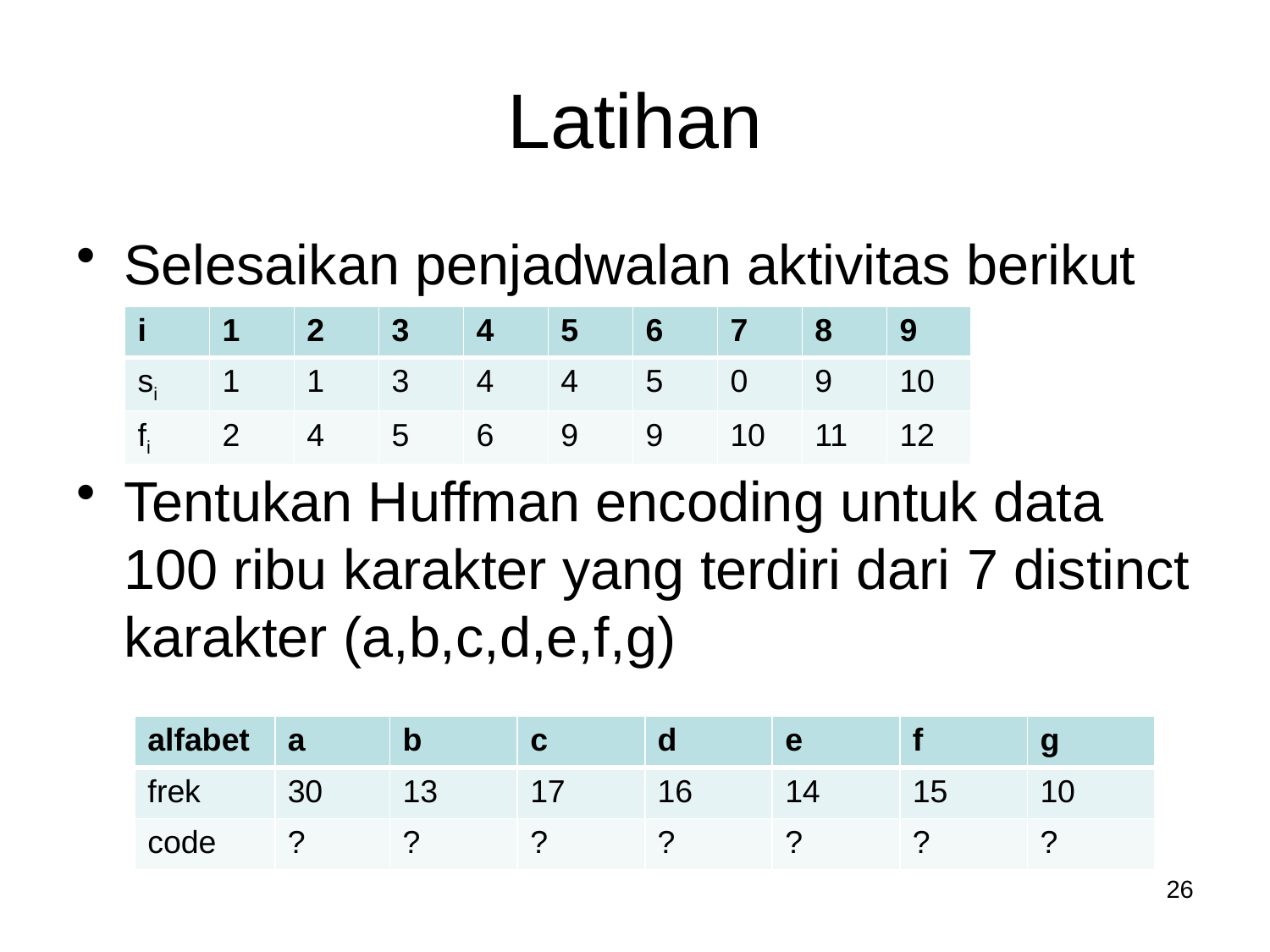

# Latihan
Selesaikan penjadwalan aktivitas berikut

Tentukan Huffman encoding untuk data 100 ribu karakter yang terdiri dari 7 distinct karakter (a,b,c,d,e,f,g)

| i | 1 | 2 | 3 | 4 | 5 | 6 | 7 | 8 | 9 |
| --- | --- | --- | --- | --- | --- | --- | --- | --- | --- |
| si | 1 | 1 | 3 | 4 | 4 | 5 | 0 | 9 | 10 |
| fi | 2 | 4 | 5 | 6 | 9 | 9 | 10 | 11 | 12 |
| alfabet | a | b | c | d | e | f | g |
| --- | --- | --- | --- | --- | --- | --- | --- |
| frek | 30 | 13 | 17 | 16 | 14 | 15 | 10 |
| code | ? | ? | ? | ? | ? | ? | ? |
26